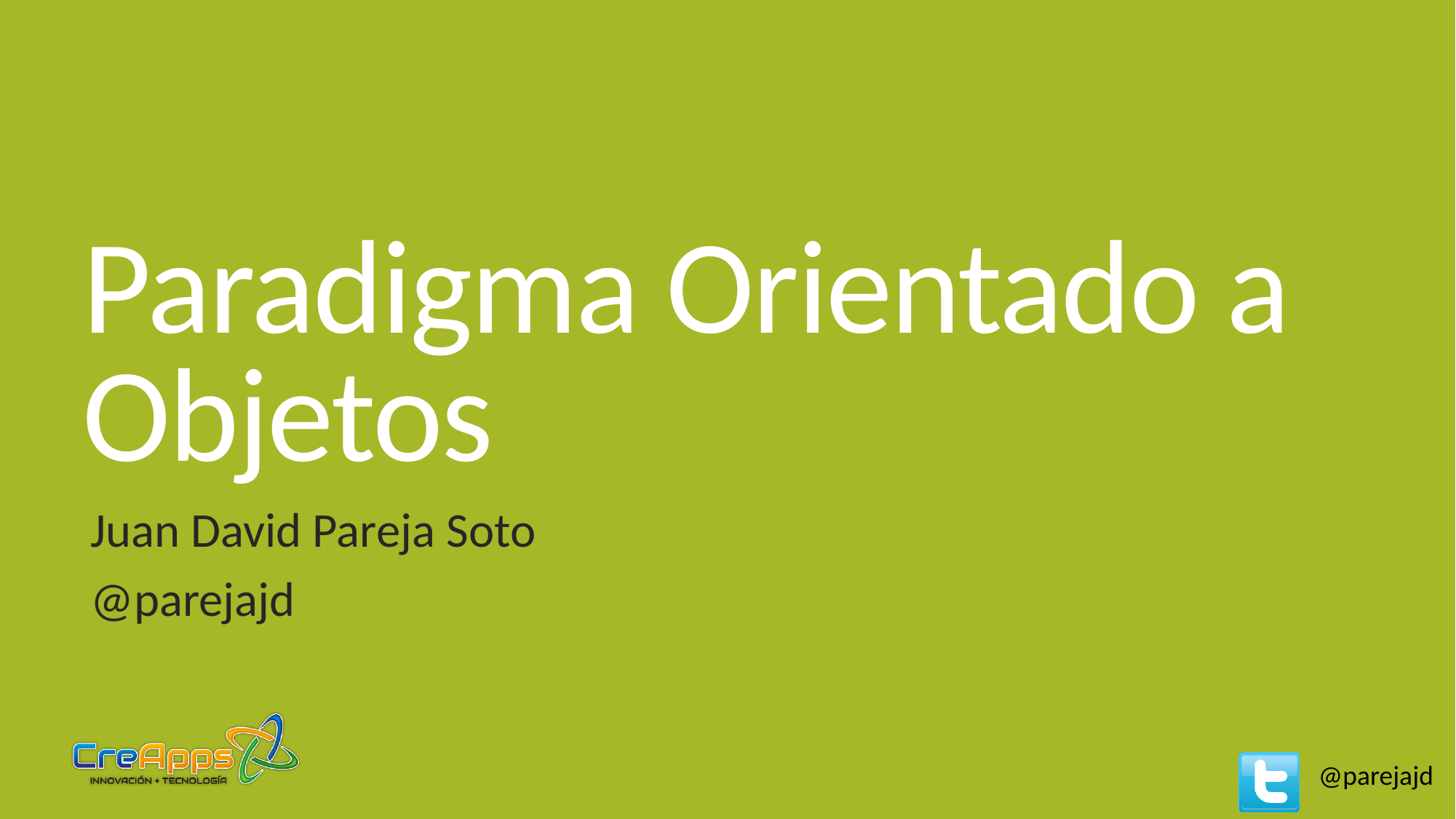

# Paradigma Orientado a Objetos
Juan David Pareja Soto
@parejajd